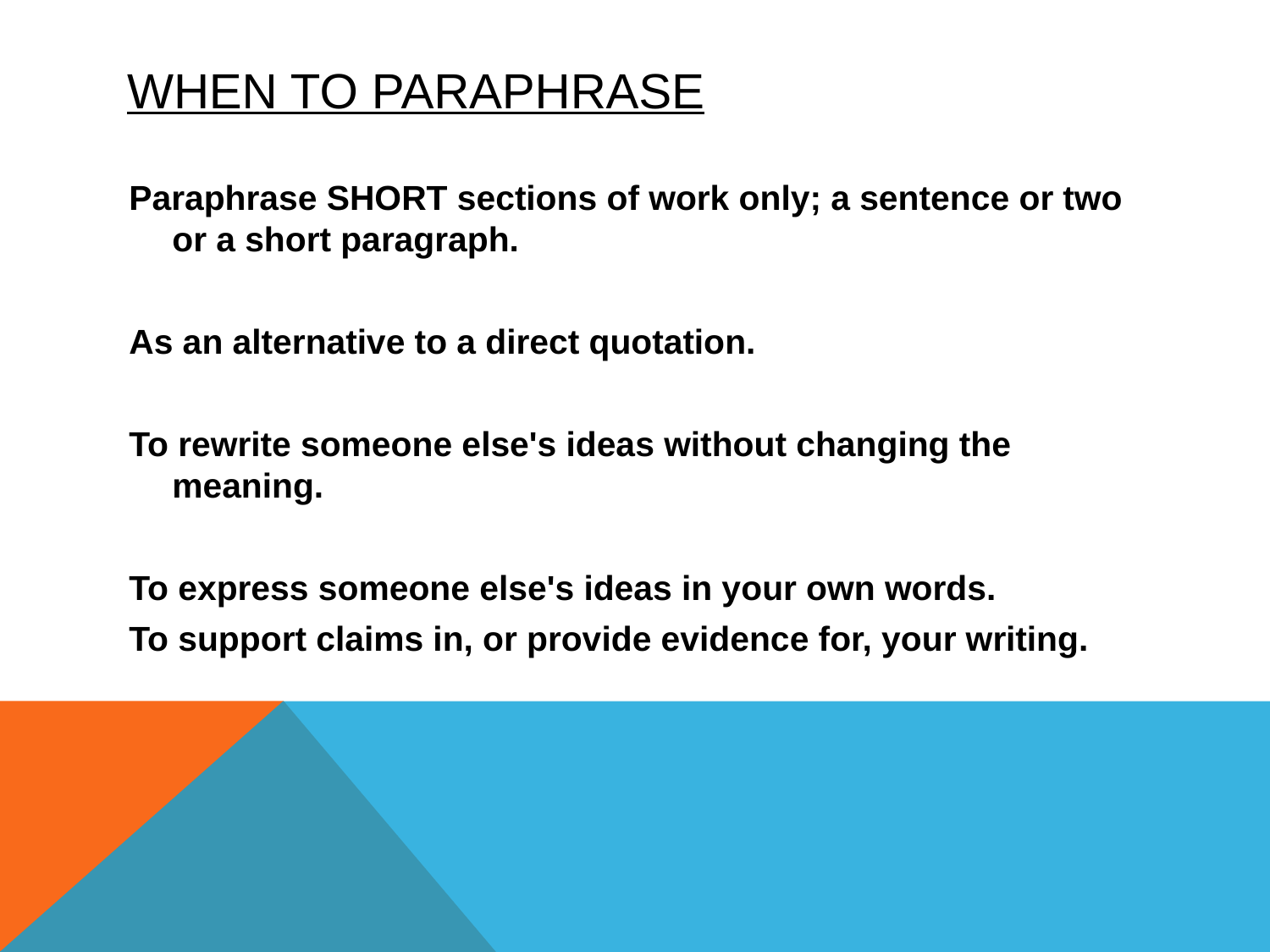

# When to paraphrase
Paraphrase SHORT sections of work only; a sentence or two or a short paragraph.

As an alternative to a direct quotation.

To rewrite someone else's ideas without changing the meaning.

To express someone else's ideas in your own words.
To support claims in, or provide evidence for, your writing.